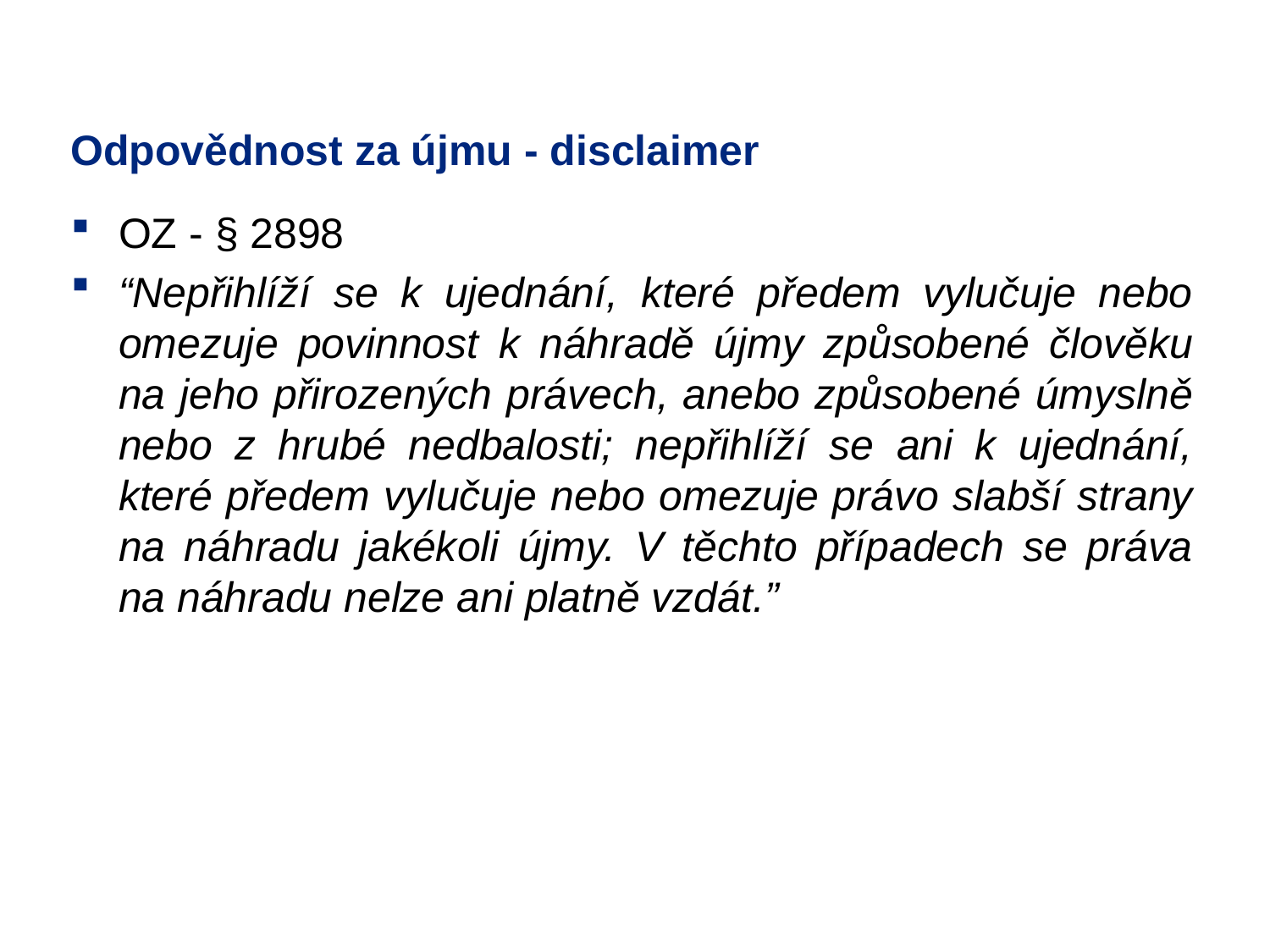

# Odpovědnost za újmu - disclaimer
OZ - § 2898
“Nepřihlíží se k ujednání, které předem vylučuje nebo omezuje povinnost k náhradě újmy způsobené člověku na jeho přirozených právech, anebo způsobené úmyslně nebo z hrubé nedbalosti; nepřihlíží se ani k ujednání, které předem vylučuje nebo omezuje právo slabší strany na náhradu jakékoli újmy. V těchto případech se práva na náhradu nelze ani platně vzdát.”